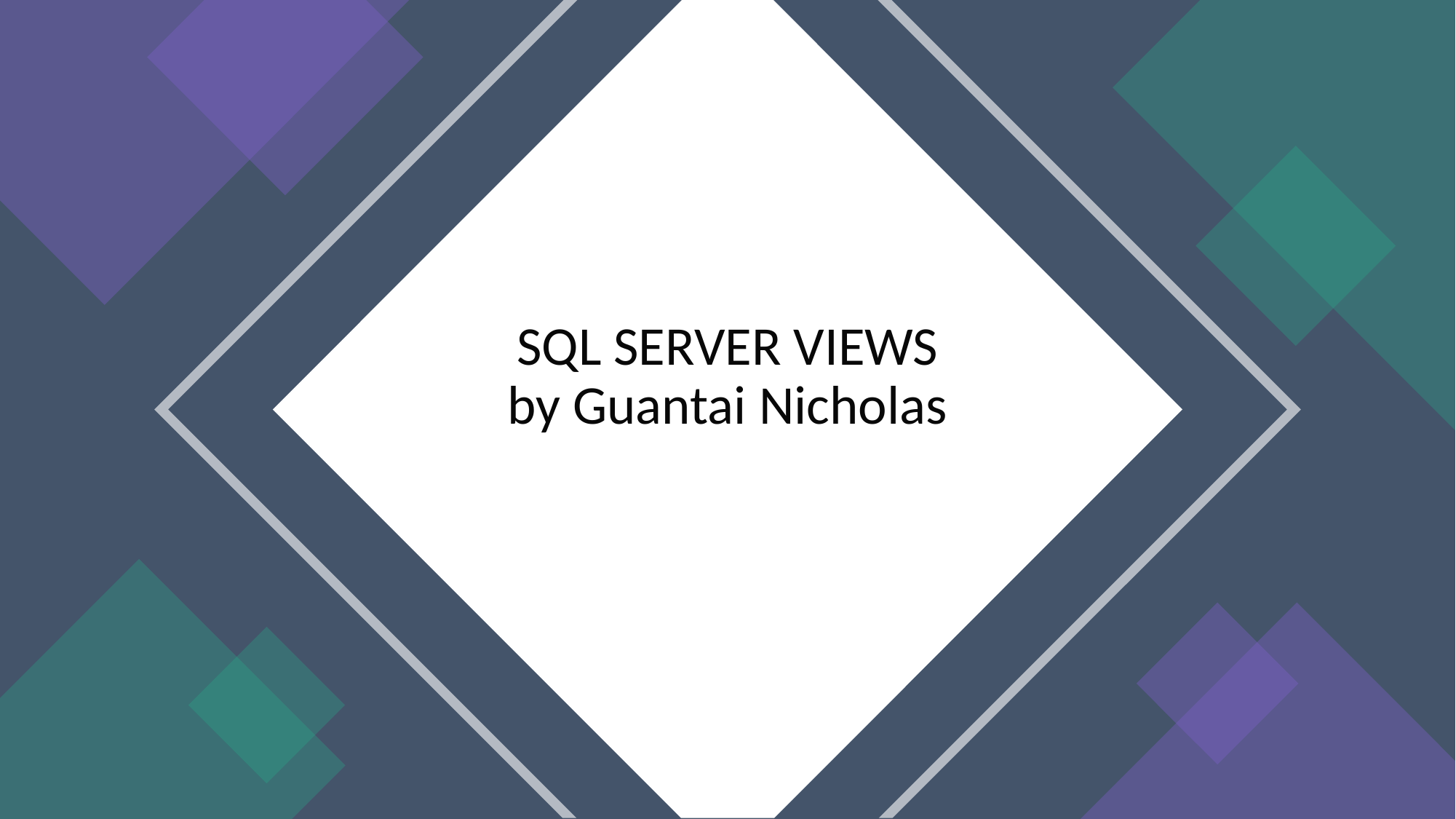

# SQL SERVER VIEWS by Guantai Nicholas